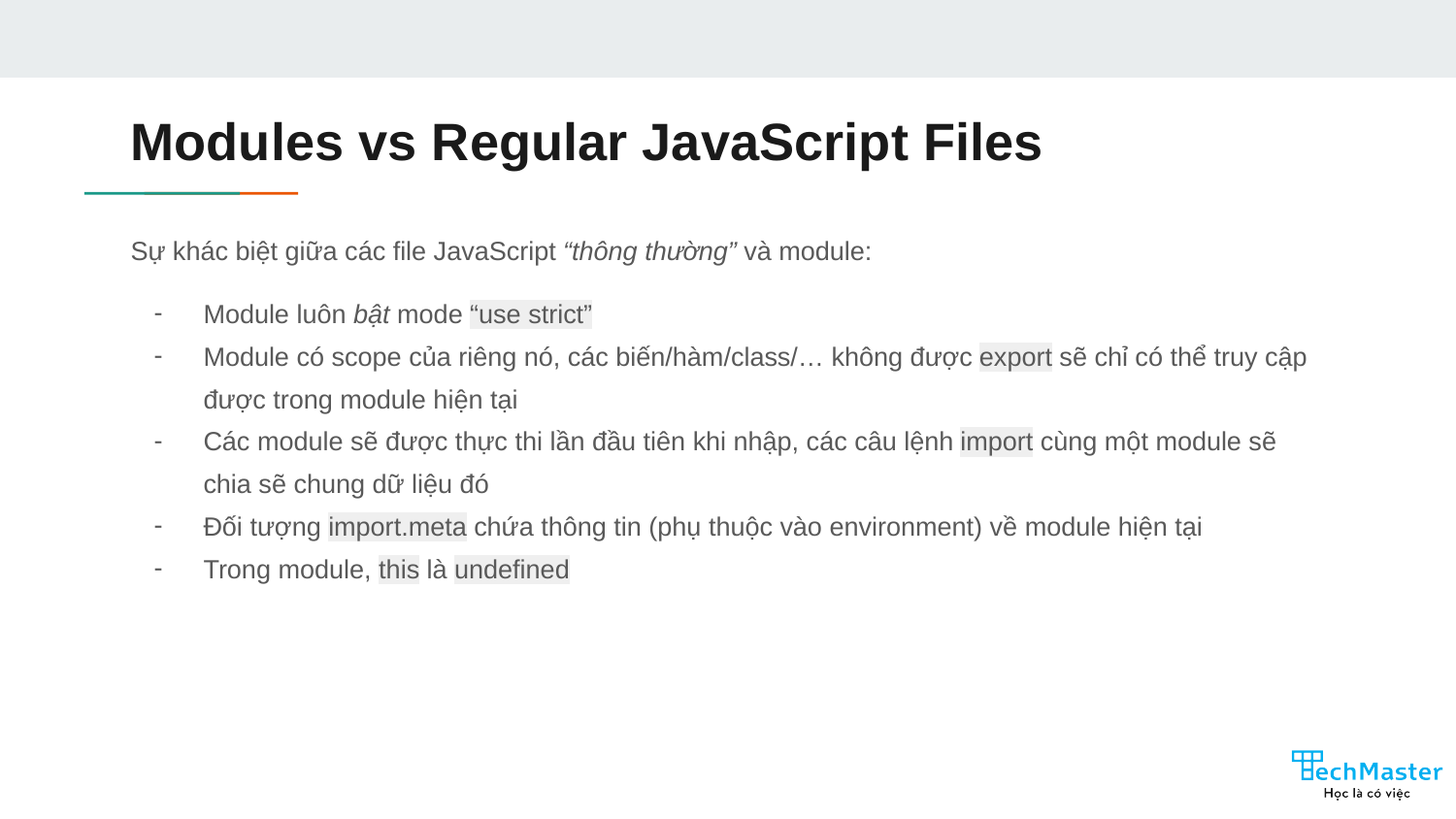

# Modules vs Regular JavaScript Files
Sự khác biệt giữa các file JavaScript “thông thường” và module:
Module luôn bật mode “use strict”
Module có scope của riêng nó, các biến/hàm/class/… không được export sẽ chỉ có thể truy cập được trong module hiện tại
Các module sẽ được thực thi lần đầu tiên khi nhập, các câu lệnh import cùng một module sẽ chia sẽ chung dữ liệu đó
Đối tượng import.meta chứa thông tin (phụ thuộc vào environment) về module hiện tại
Trong module, this là undefined